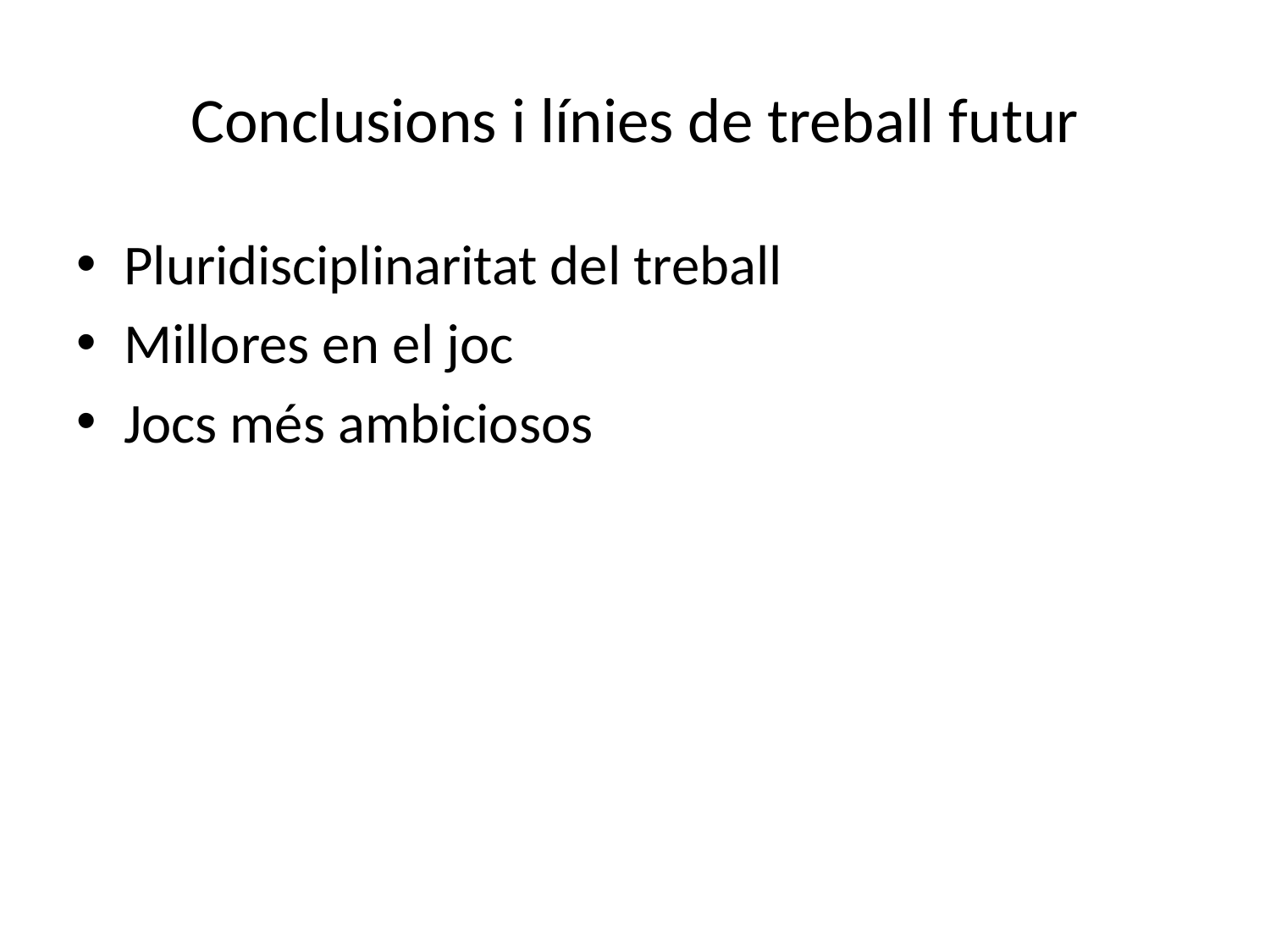

# Conclusions i línies de treball futur
Pluridisciplinaritat del treball
Millores en el joc
Jocs més ambiciosos